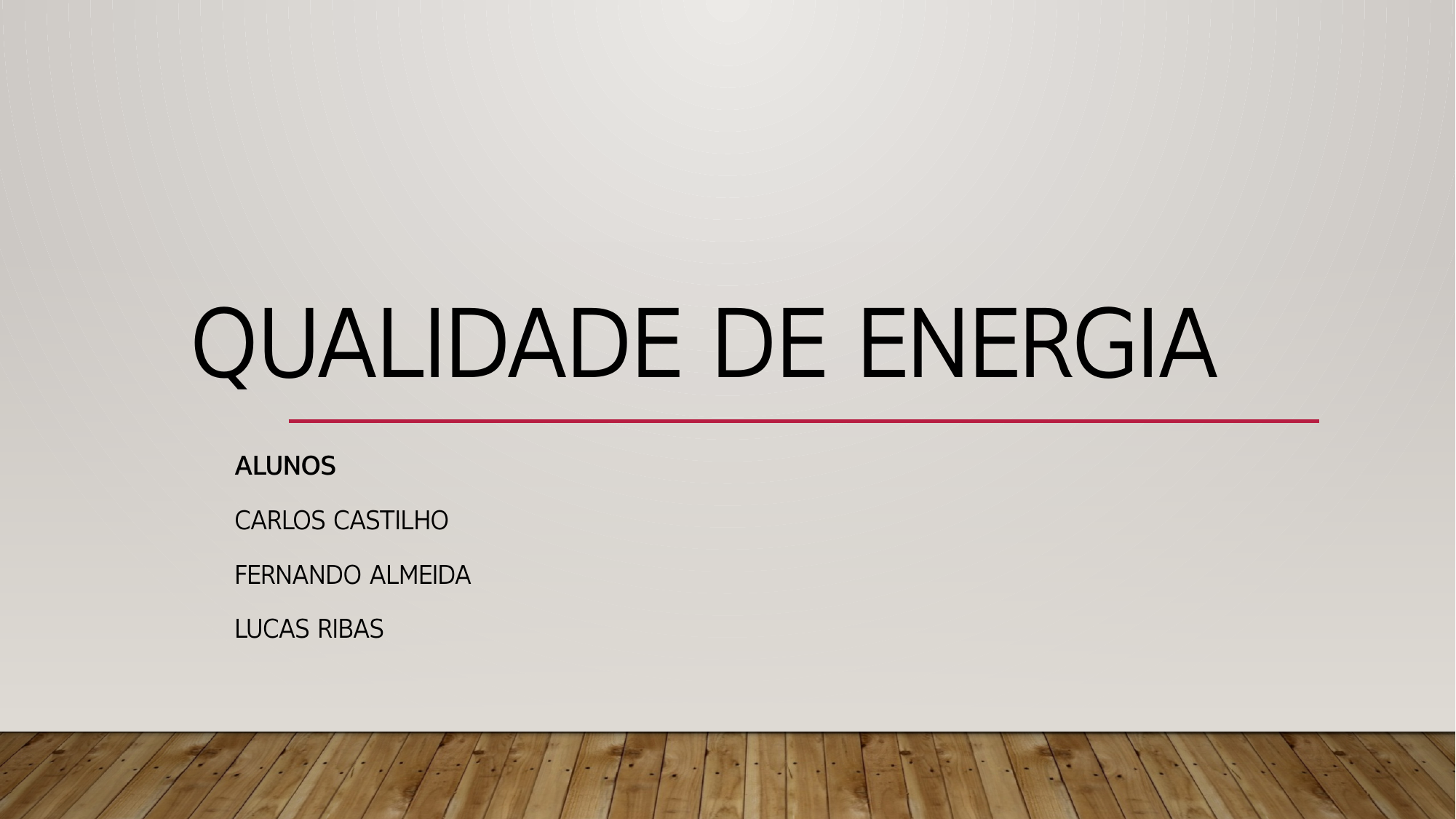

# QUALIDADE DE ENERGIA
Alunos
Carlos Castilho
Fernando Almeida
Lucas RIBAS